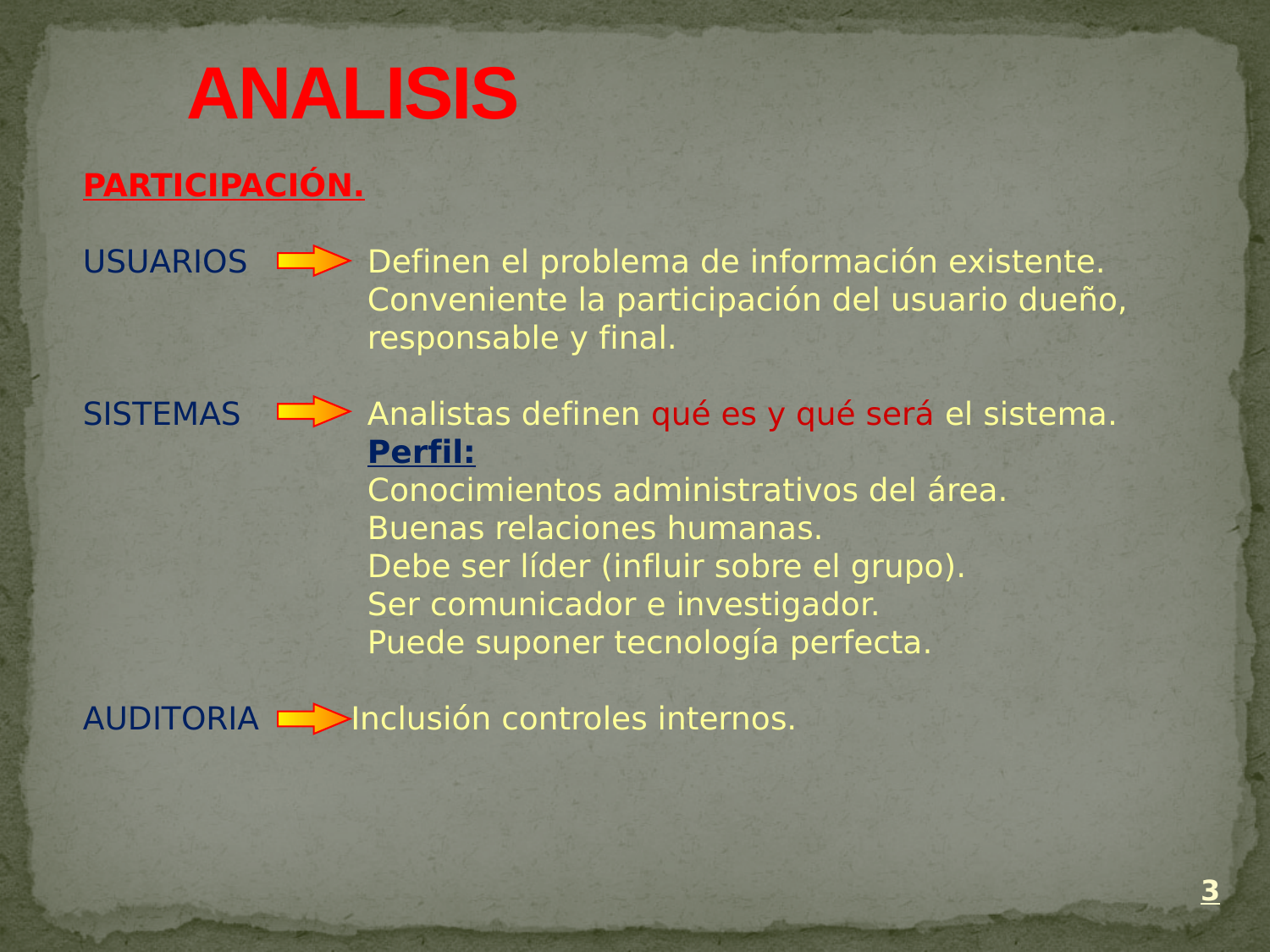

# ANALISIS
PARTICIPACIÓN.

USUARIOS 	   Definen el problema de información existente.
		   Conveniente la participación del usuario dueño,
		   responsable y final.

SISTEMAS	   Analistas definen qué es y qué será el sistema.
		   Perfil:
		   Conocimientos administrativos del área.
		   Buenas relaciones humanas.
		   Debe ser líder (influir sobre el grupo).
		   Ser comunicador e investigador.
		   Puede suponer tecnología perfecta.

AUDITORIA         Inclusión controles internos.

3